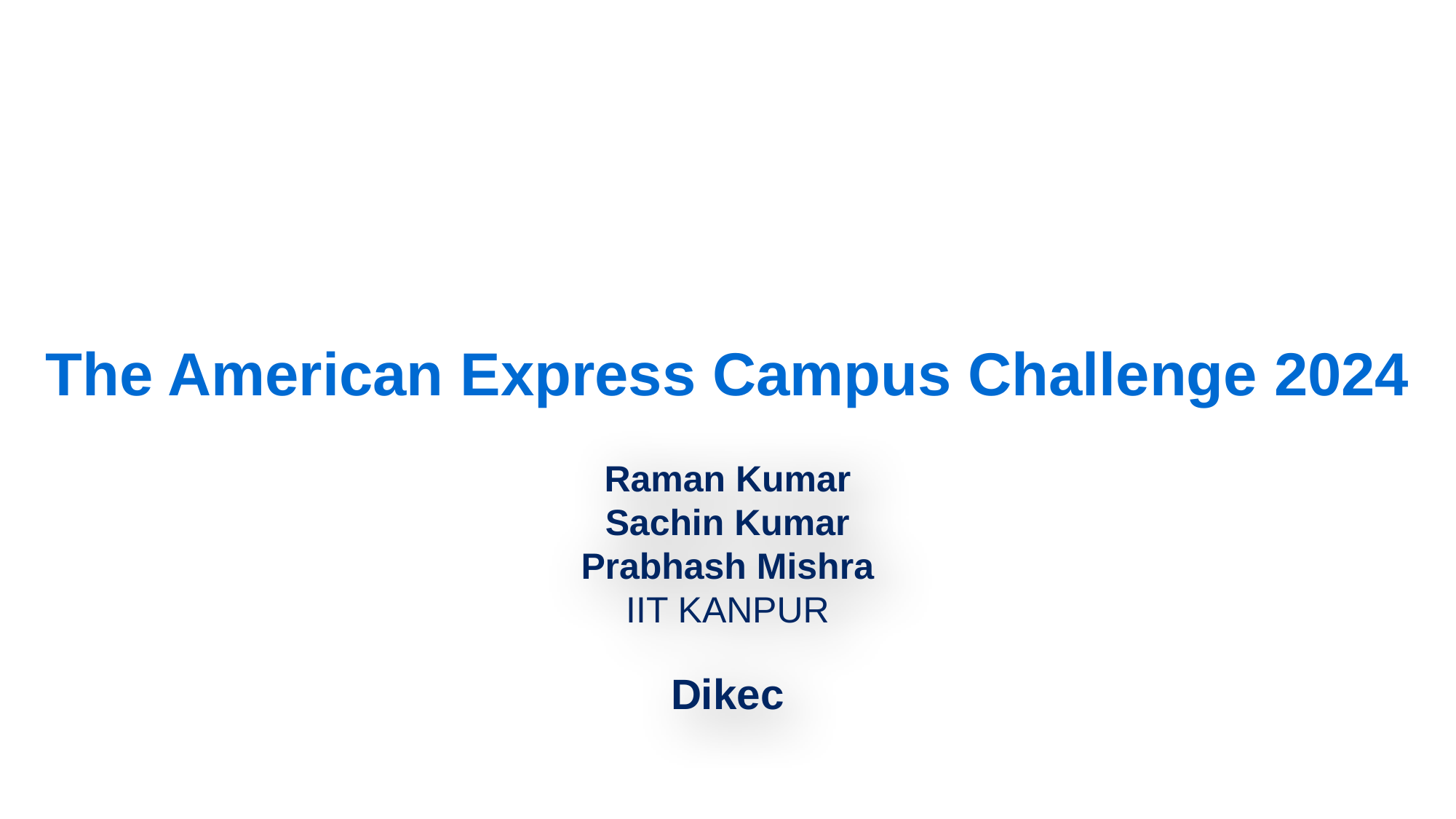

# The American Express Campus Challenge 2024

Raman Kumar
Sachin Kumar
Prabhash Mishra
IIT KANPUR

Dikec